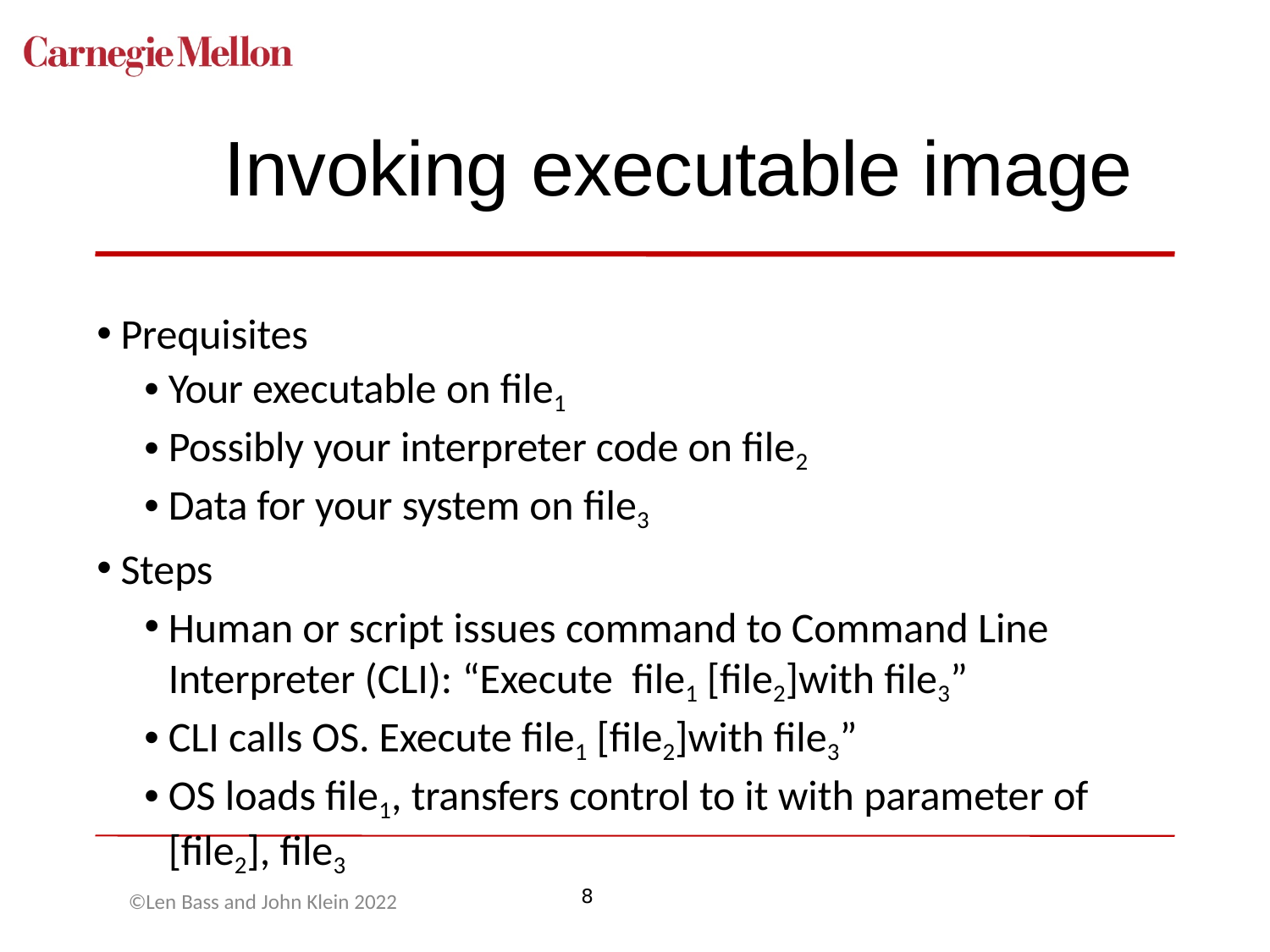

# Invoking executable image
Prequisites
Your executable on file1
Possibly your interpreter code on file2
Data for your system on file3
Steps
Human or script issues command to Command Line Interpreter (CLI): “Execute  file1 [file2]with file3”
CLI calls OS. Execute file1 [file2]with file3”
OS loads file1, transfers control to it with parameter of [file2], file3
©Len Bass and John Klein 2022